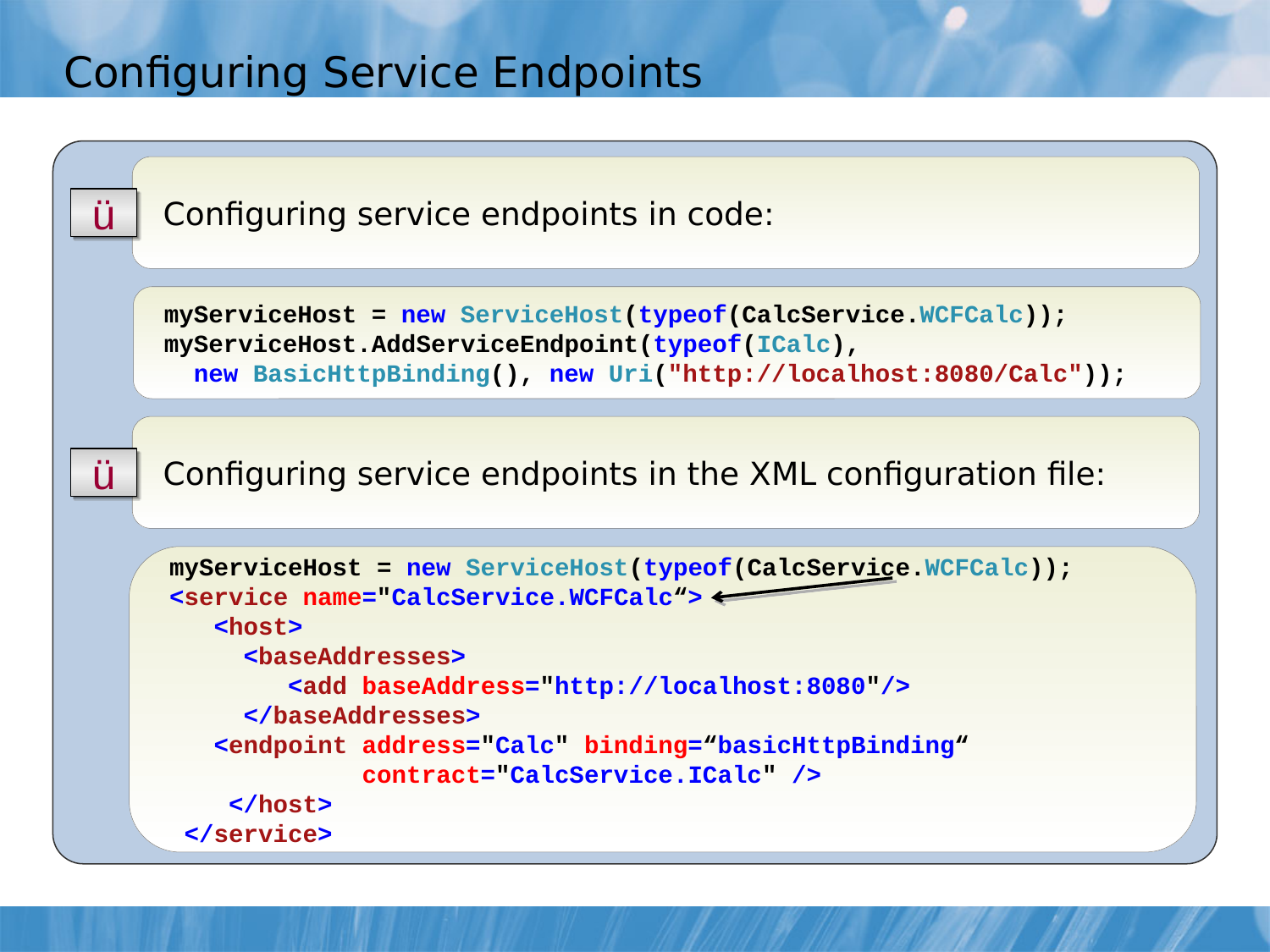

Configuring Service Endpoints

Configuring service endpoints in code:
ü
myServiceHost = new ServiceHost(typeof(CalcService.WCFCalc));
myServiceHost.AddServiceEndpoint(typeof(ICalc),
  new BasicHttpBinding(), new Uri("http://localhost:8080/Calc"));
Configuring service endpoints in the XML configuration file:
ü
myServiceHost = new ServiceHost(typeof(CalcService.WCFCalc));
<service name="CalcService.WCFCalc“>
   <host>
     <baseAddresses>
        <add baseAddress="http://localhost:8080"/>
     </baseAddresses>
   <endpoint address="Calc" binding=“basicHttpBinding“
             contract="CalcService.ICalc" />
    </host>
 </service>